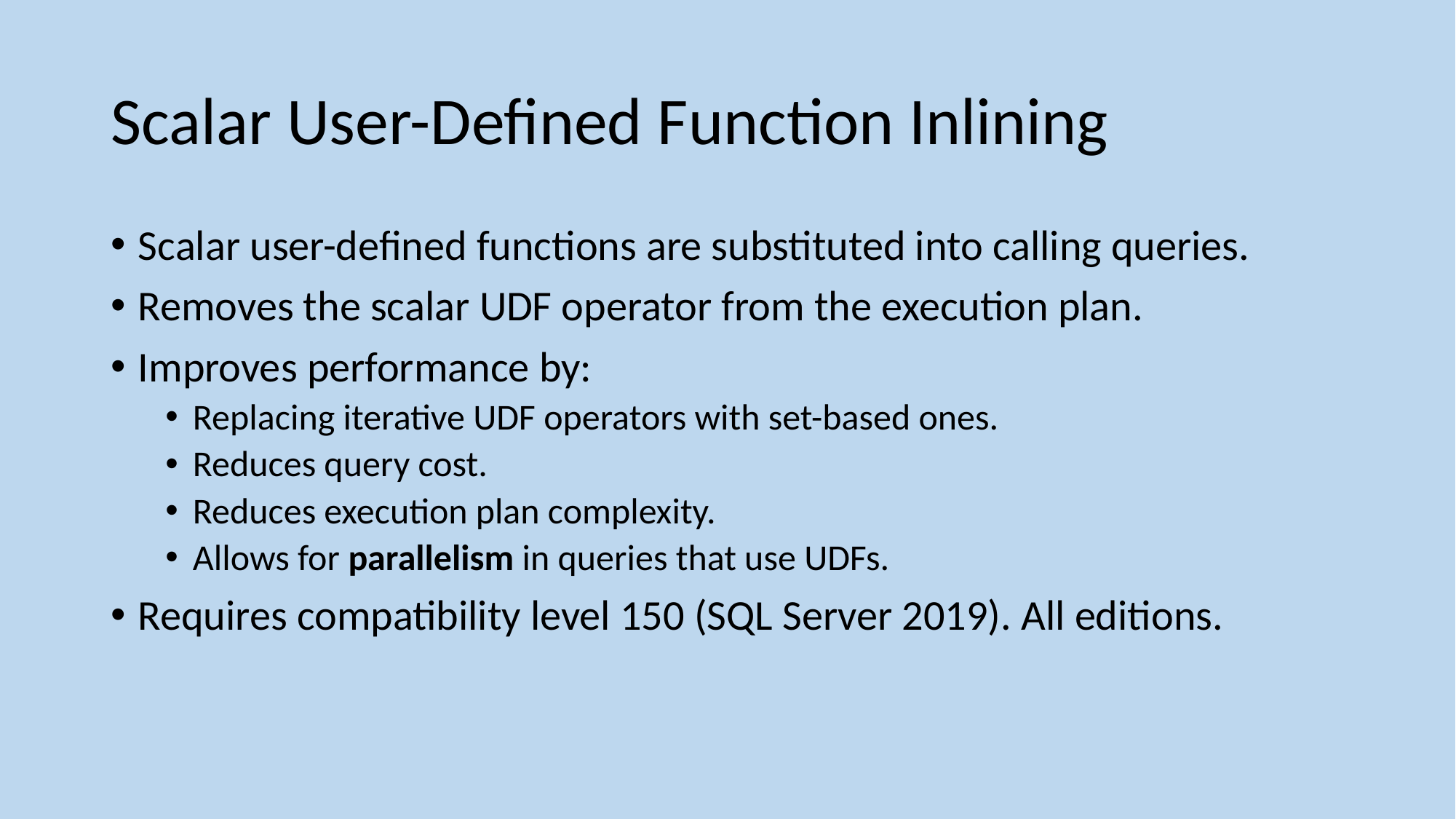

# Scalar User-Defined Function Inlining
Scalar user-defined functions are substituted into calling queries.
Removes the scalar UDF operator from the execution plan.
Improves performance by:
Replacing iterative UDF operators with set-based ones.
Reduces query cost.
Reduces execution plan complexity.
Allows for parallelism in queries that use UDFs.
Requires compatibility level 150 (SQL Server 2019). All editions.